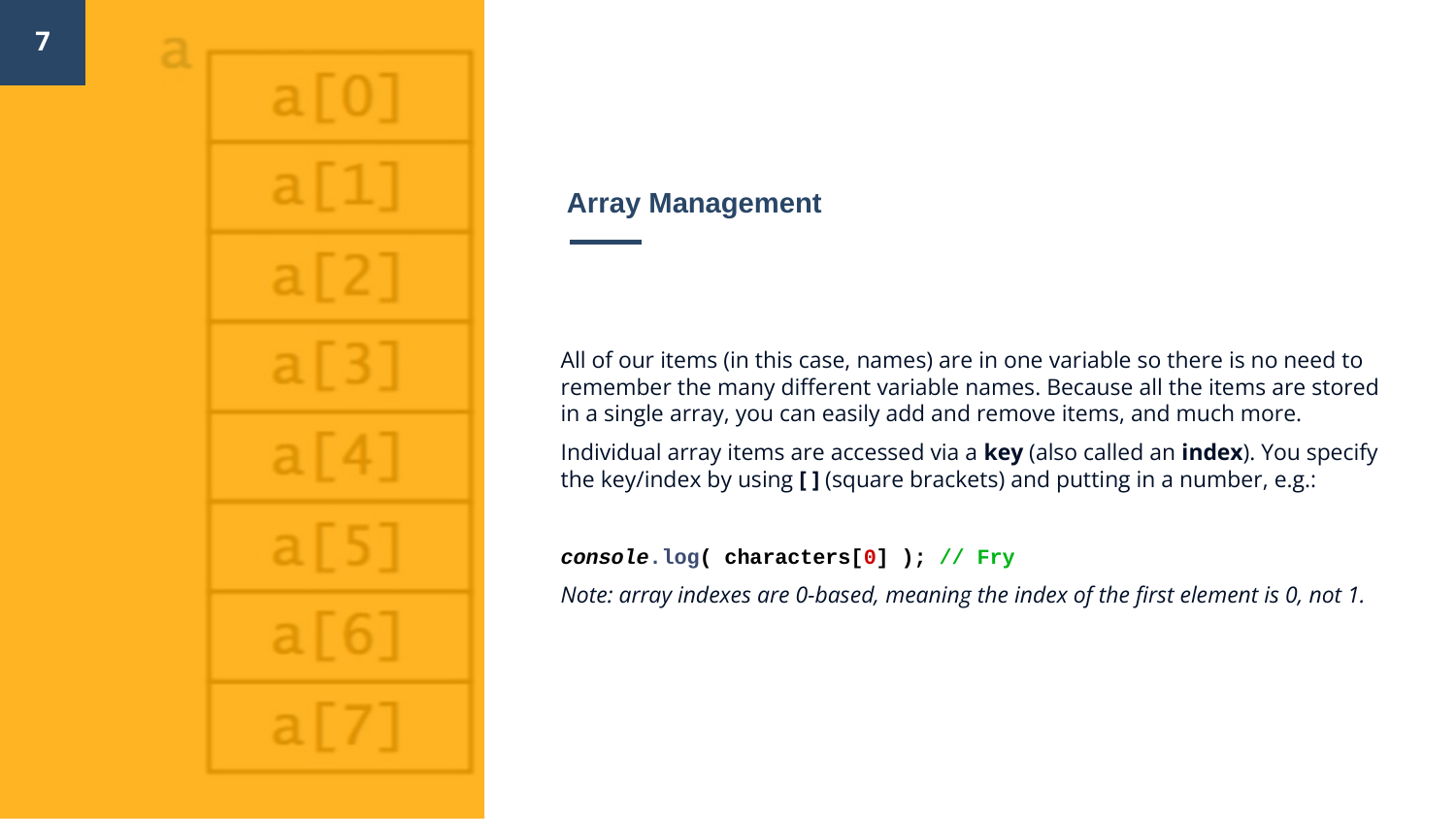

7
# Array Management
All of our items (in this case, names) are in one variable so there is no need to remember the many different variable names. Because all the items are stored in a single array, you can easily add and remove items, and much more.
Individual array items are accessed via a key (also called an index). You specify the key/index by using [ ] (square brackets) and putting in a number, e.g.:

console.log( characters[0] ); // Fry
Note: array indexes are 0-based, meaning the index of the first element is 0, not 1.